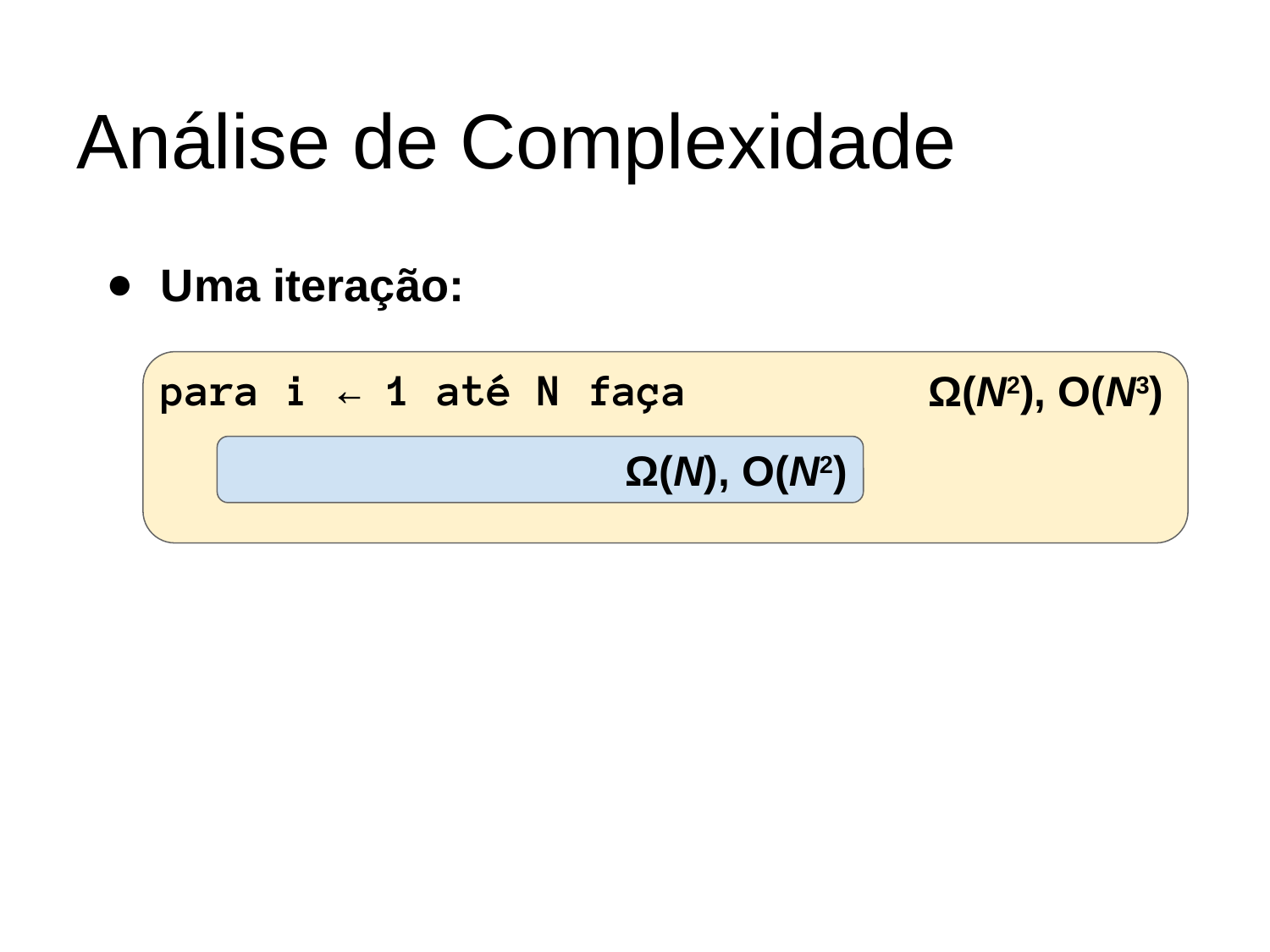

# Análise de Complexidade
Uma iteração:

para i ← 1 até N faça

Ω(N2), O(N3)

Ω(N), O(N2)